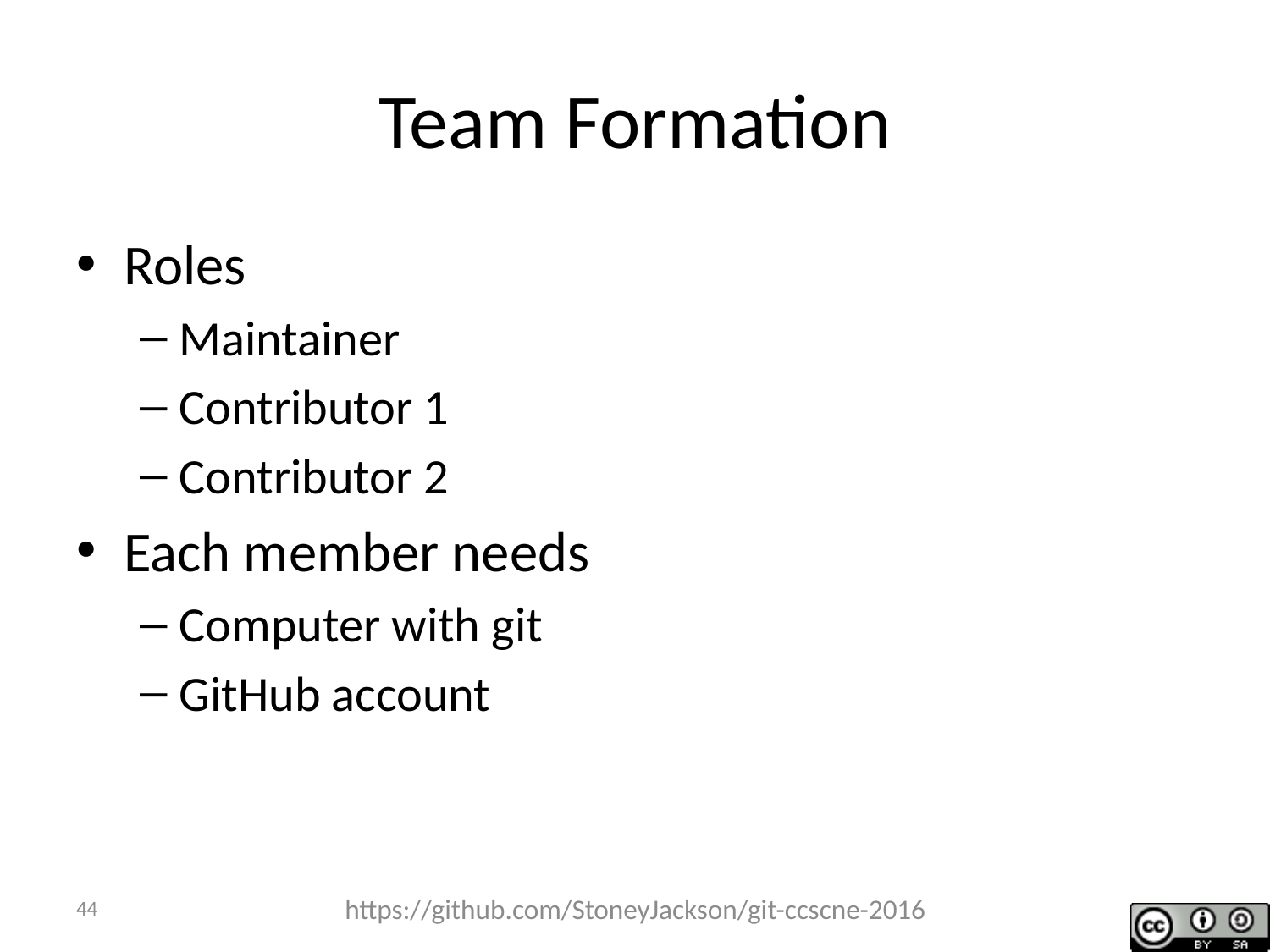

# Team Formation
Roles
Maintainer
Contributor 1
Contributor 2
Each member needs
Computer with git
GitHub account
44
https://github.com/StoneyJackson/git-ccscne-2016